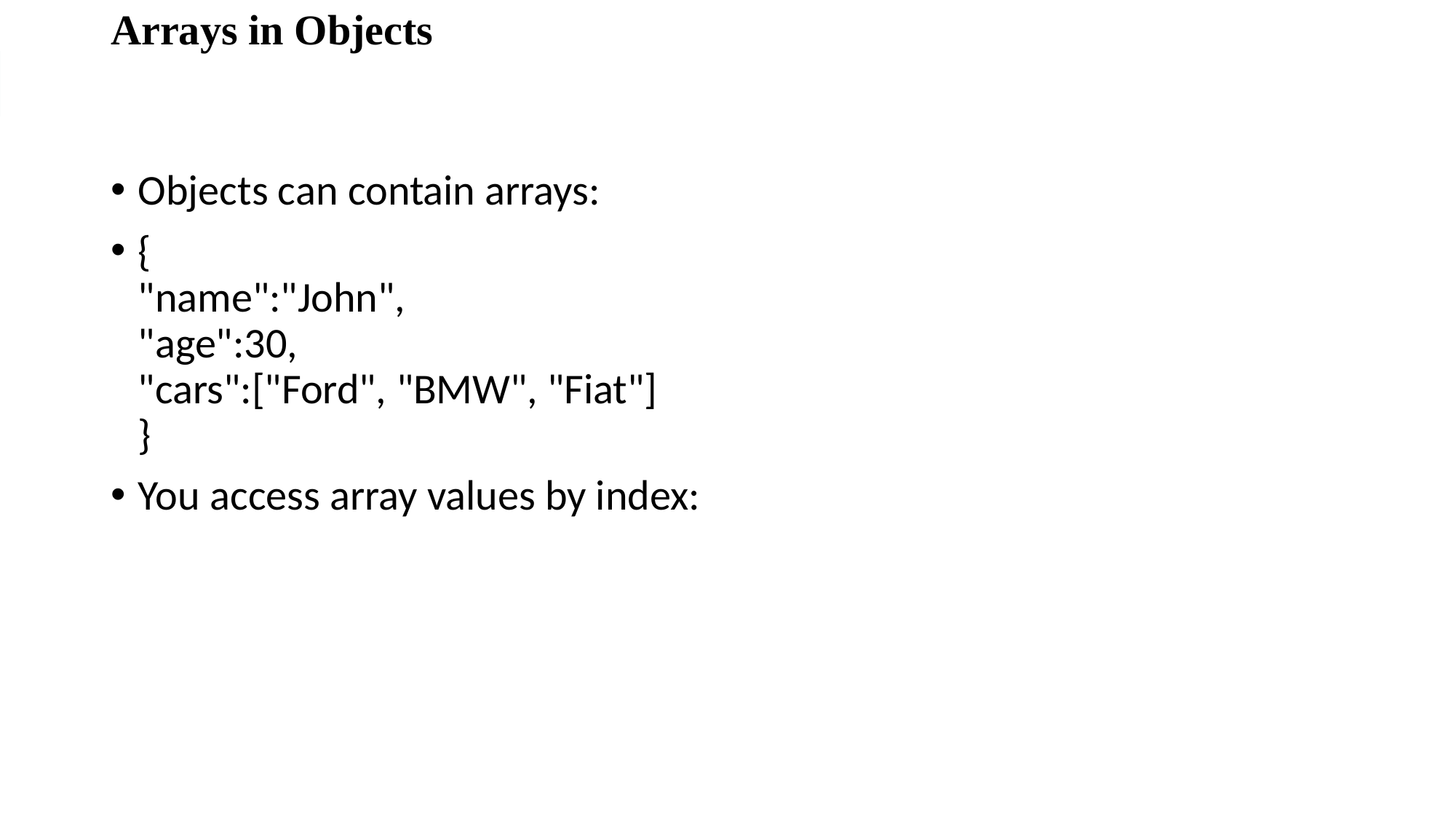

# Arrays in Objects ❮ Previou ❮ Pre

Objects can contain arrays:
{
"name":"John",
"age":30,
"cars":["Ford", "BMW", "Fiat"]
}
You access array values by index: